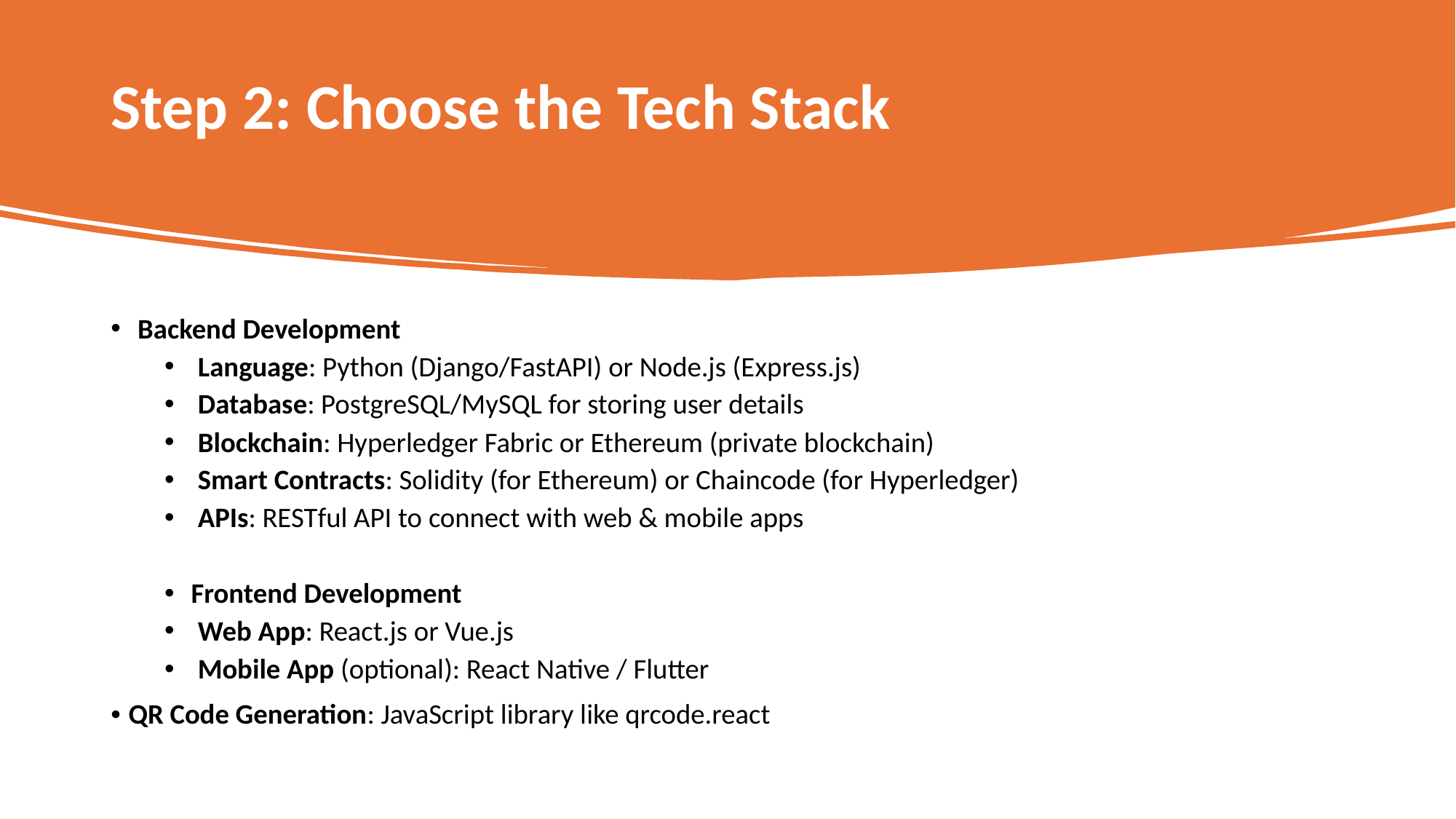

# Step 2: Choose the Tech Stack
Backend Development
Language: Python (Django/FastAPI) or Node.js (Express.js)
Database: PostgreSQL/MySQL for storing user details
Blockchain: Hyperledger Fabric or Ethereum (private blockchain)
Smart Contracts: Solidity (for Ethereum) or Chaincode (for Hyperledger)
APIs: RESTful API to connect with web & mobile apps

Frontend Development
Web App: React.js or Vue.js
Mobile App (optional): React Native / Flutter
• QR Code Generation: JavaScript library like qrcode.react